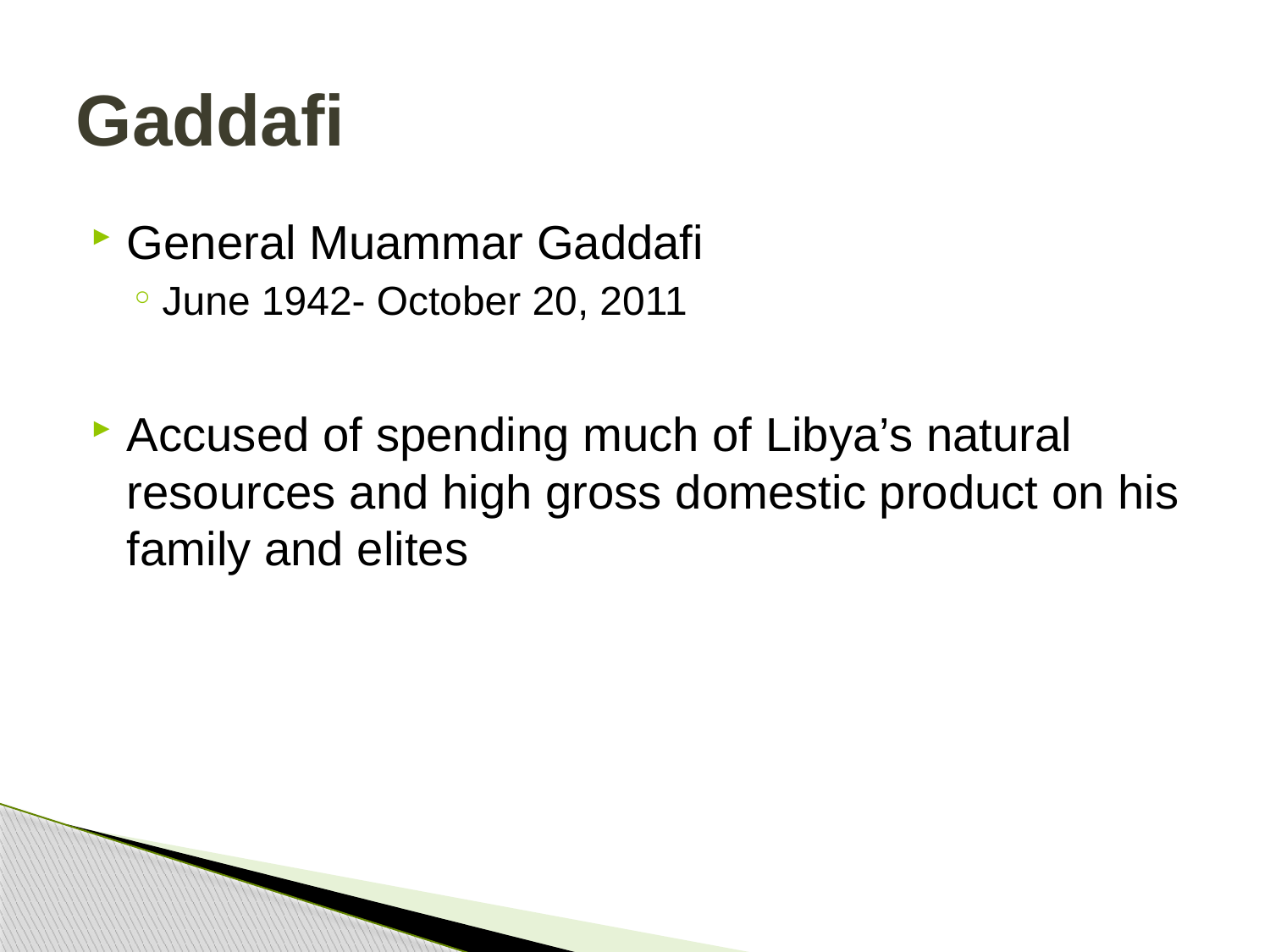

# Gaddafi
General Muammar Gaddafi
June 1942- October 20, 2011

Accused of spending much of Libya’s natural resources and high gross domestic product on his family and elites